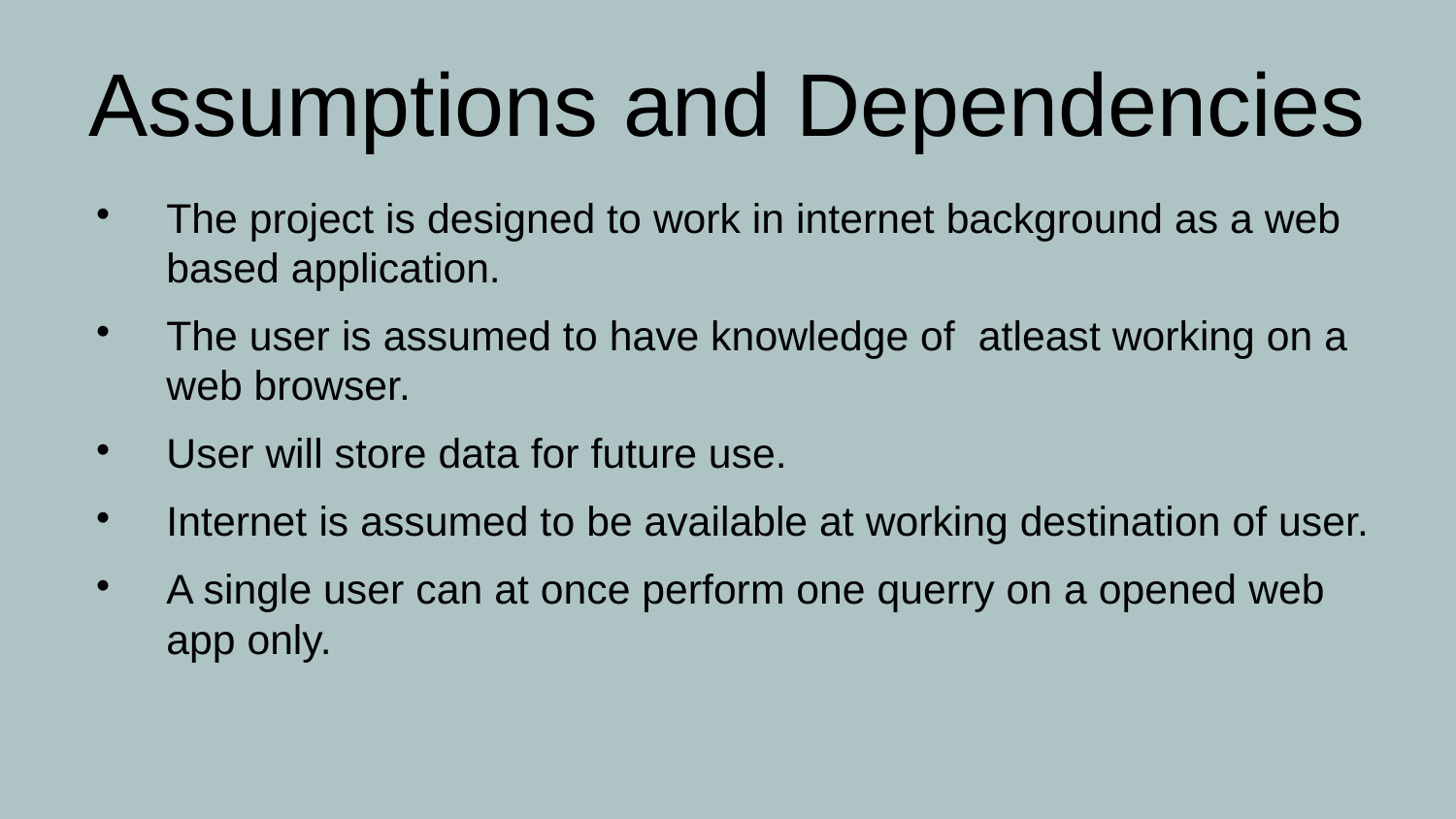

Assumptions and Dependencies
The project is designed to work in internet background as a web based application.
The user is assumed to have knowledge of  atleast working on a web browser.
User will store data for future use.
Internet is assumed to be available at working destination of user.
A single user can at once perform one querry on a opened web app only.